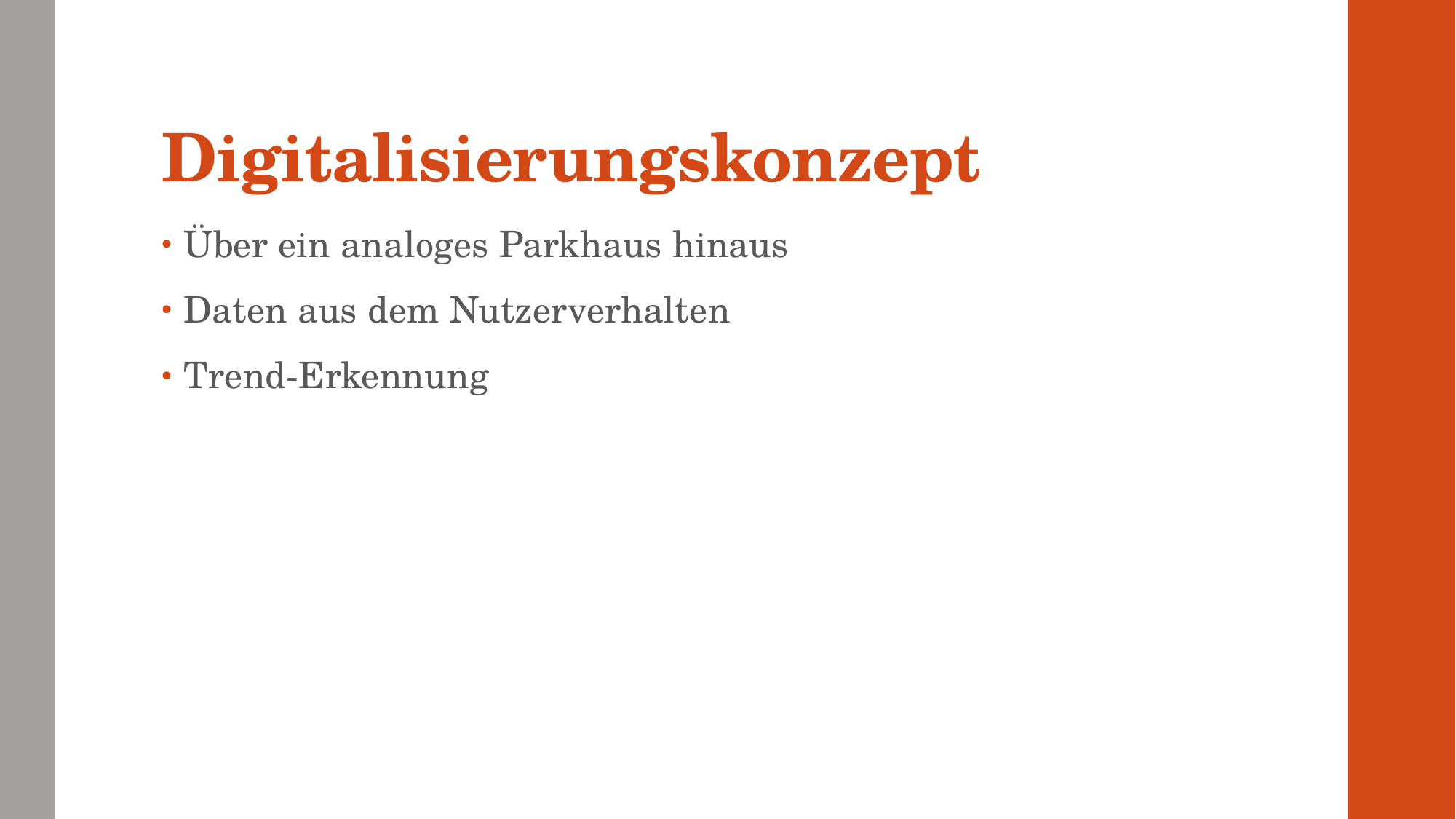

# Digitalisierungskonzept
Über ein analoges Parkhaus hinaus
Daten aus dem Nutzerverhalten
Trend-Erkennung